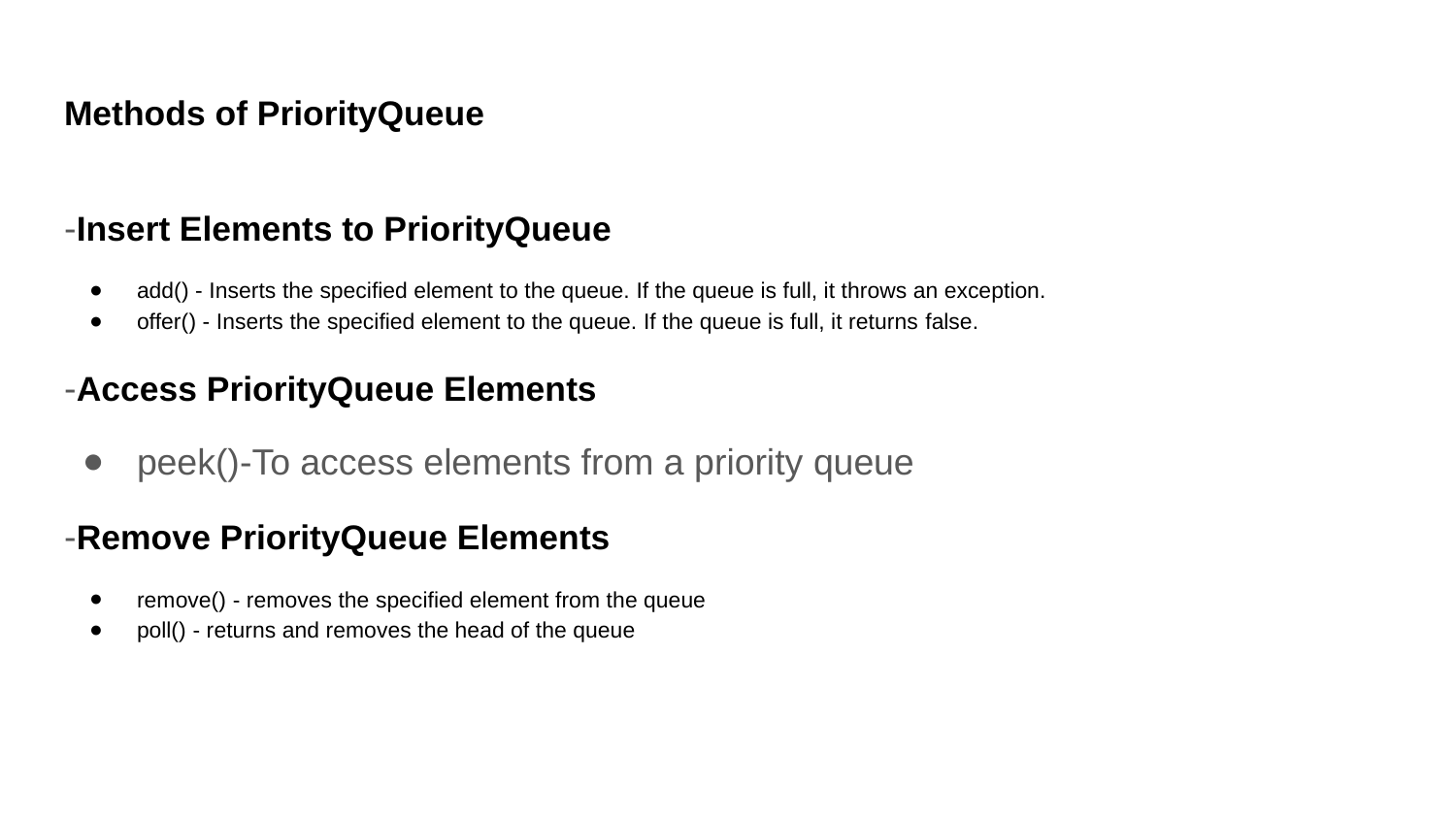

# Methods of PriorityQueue

-Insert Elements to PriorityQueue
add() - Inserts the specified element to the queue. If the queue is full, it throws an exception.
offer() - Inserts the specified element to the queue. If the queue is full, it returns false.
-Access PriorityQueue Elements
peek()-To access elements from a priority queue
-Remove PriorityQueue Elements
remove() - removes the specified element from the queue
poll() - returns and removes the head of the queue